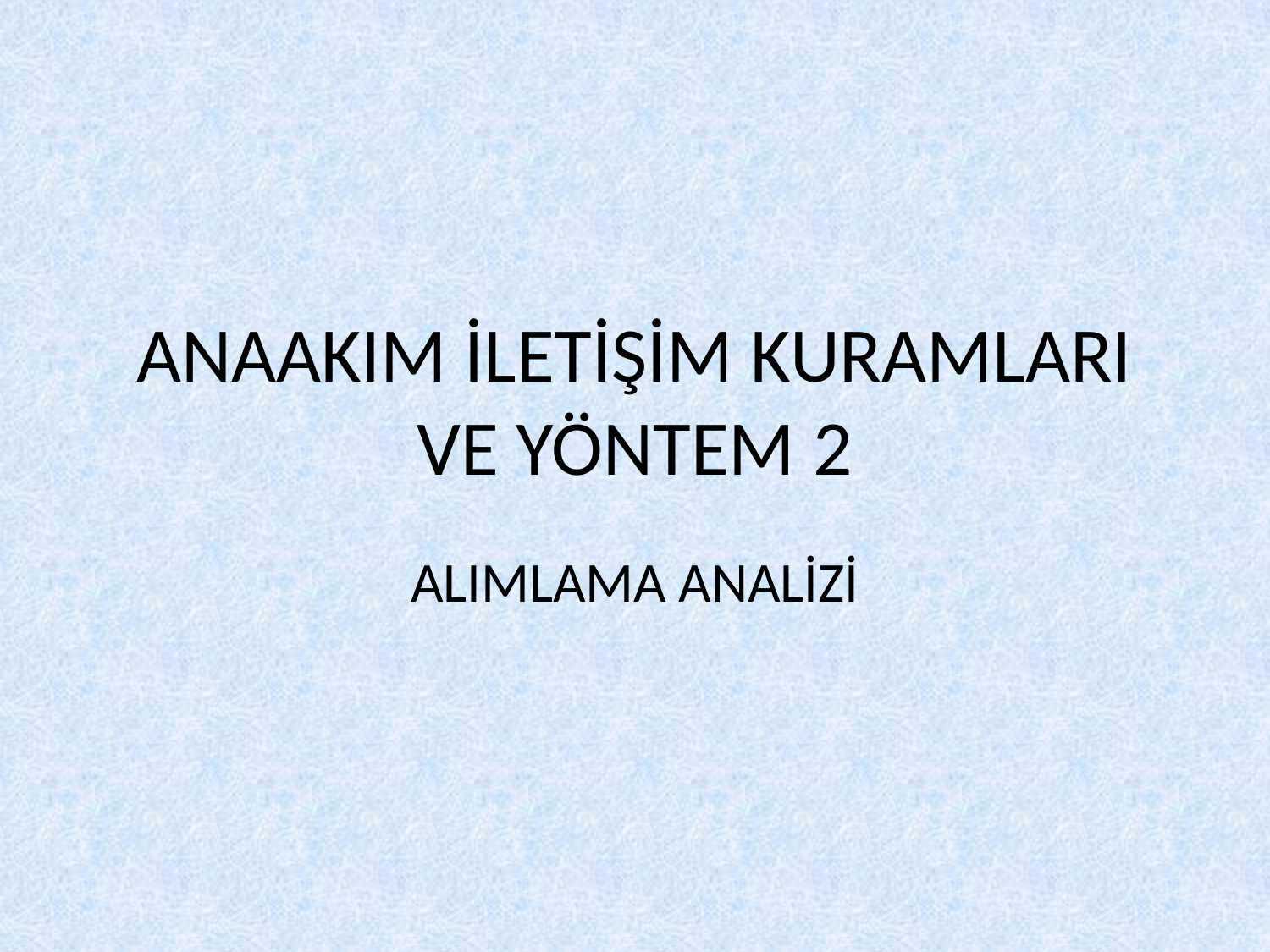

# ANAAKIM İLETİŞİM KURAMLARI VE YÖNTEM 2
ALIMLAMA ANALİZİ